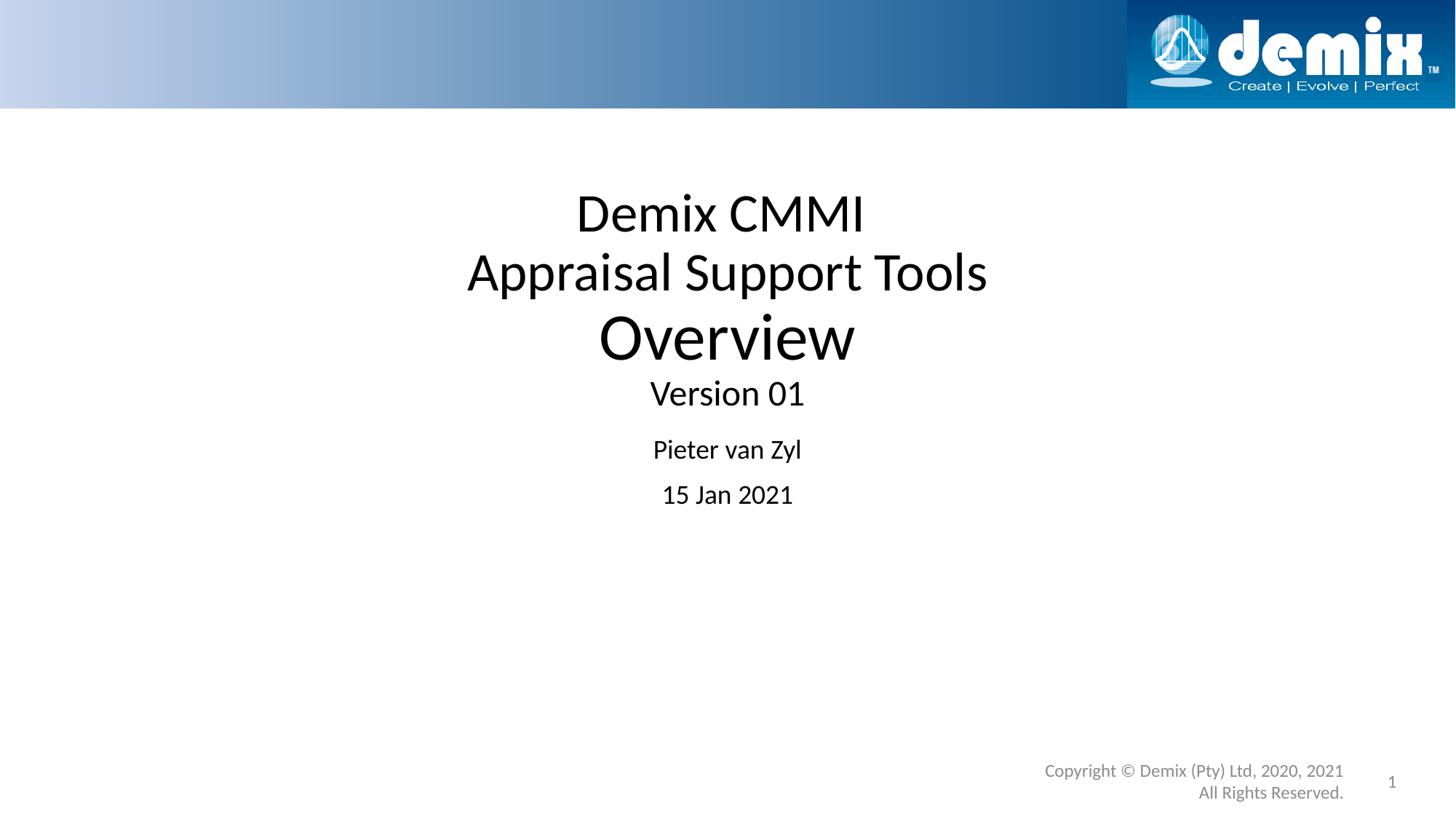

# Demix CMMI Appraisal Support Tools Overview Version 01
Pieter van Zyl
15 Jan 2021